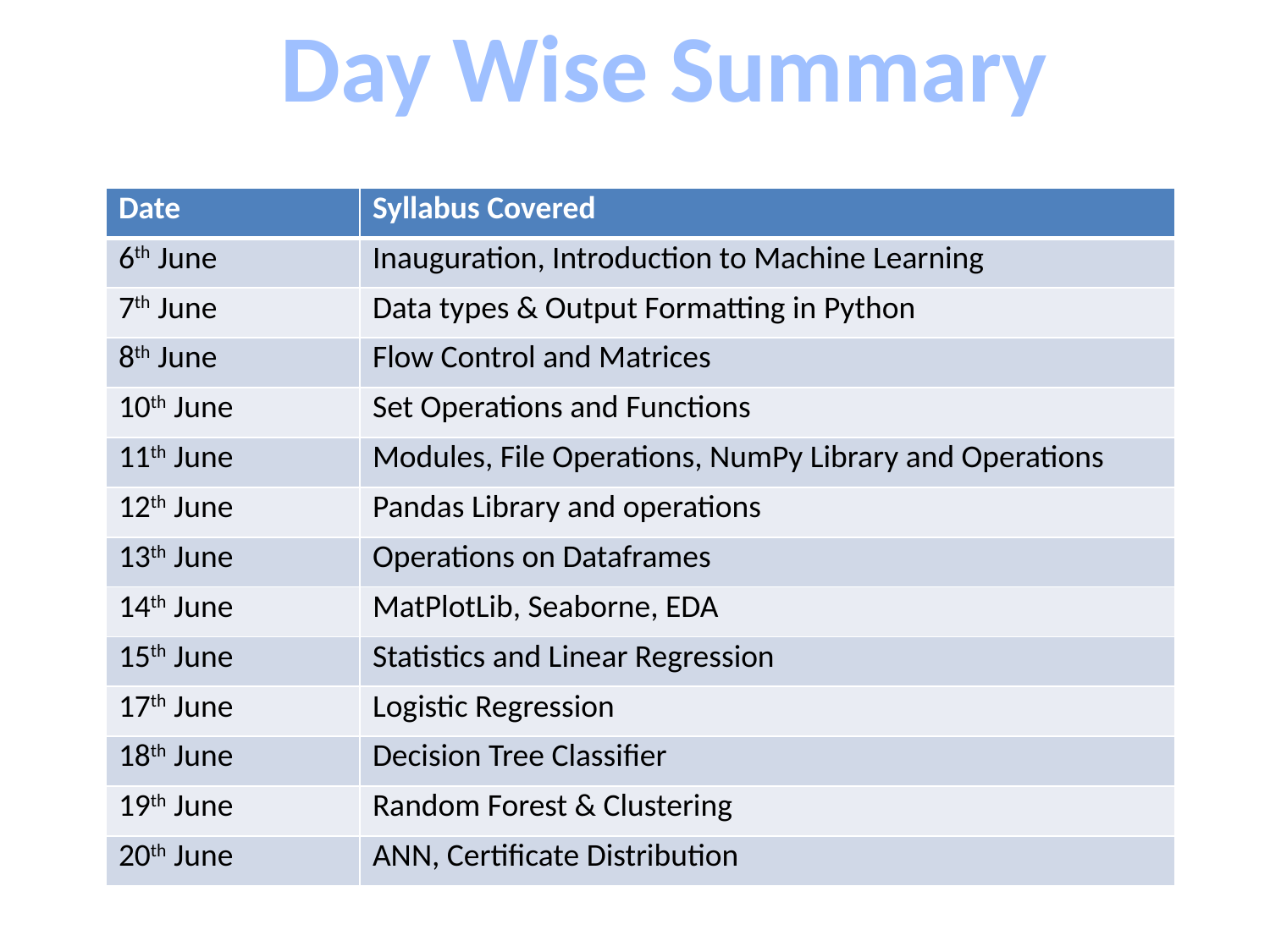

Day Wise Summary
| Date | Syllabus Covered |
| --- | --- |
| 6th June | Inauguration, Introduction to Machine Learning |
| 7th June | Data types & Output Formatting in Python |
| 8th June | Flow Control and Matrices |
| 10th June | Set Operations and Functions |
| 11th June | Modules, File Operations, NumPy Library and Operations |
| 12th June | Pandas Library and operations |
| 13th June | Operations on Dataframes |
| 14th June | MatPlotLib, Seaborne, EDA |
| 15th June | Statistics and Linear Regression |
| 17th June | Logistic Regression |
| 18th June | Decision Tree Classifier |
| 19th June | Random Forest & Clustering |
| 20th June | ANN, Certificate Distribution |